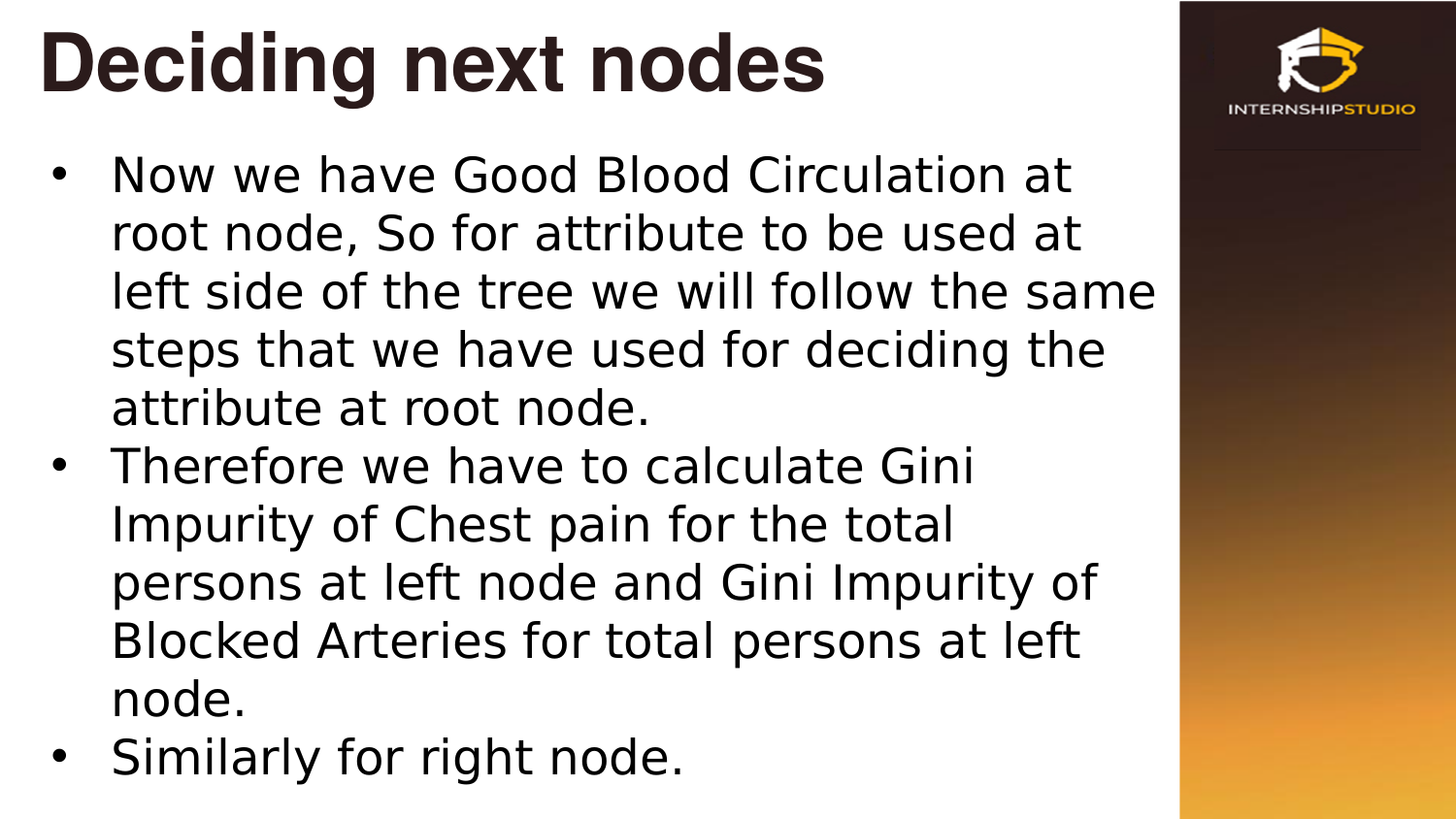

# Deciding next nodes
Now we have Good Blood Circulation at root node, So for attribute to be used at left side of the tree we will follow the same steps that we have used for deciding the attribute at root node.
Therefore we have to calculate Gini Impurity of Chest pain for the total persons at left node and Gini Impurity of Blocked Arteries for total persons at left node.
Similarly for right node.